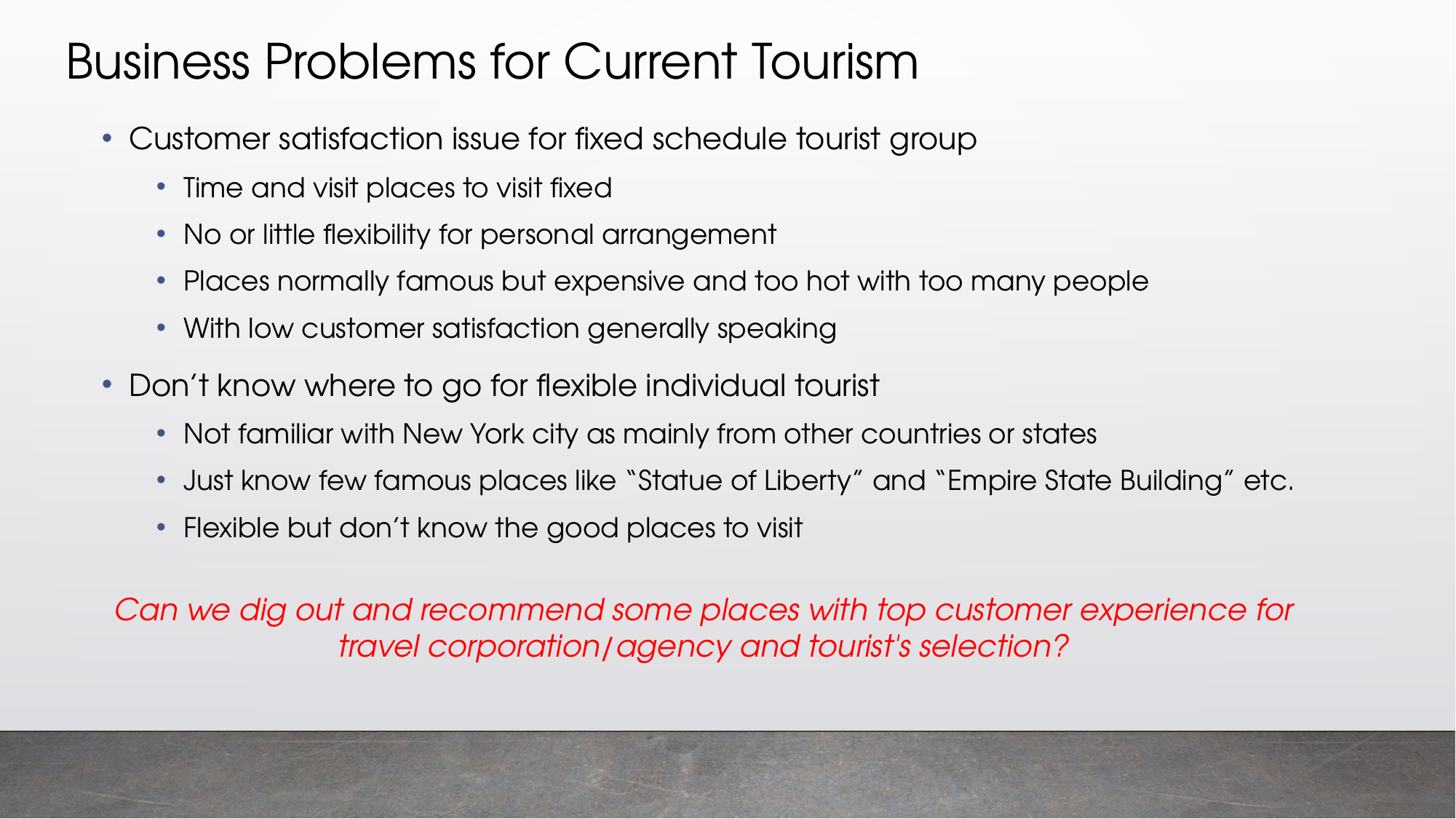

# Business Problems for Current Tourism
Customer satisfaction issue for fixed schedule tourist group
Time and visit places to visit fixed
No or little flexibility for personal arrangement
Places normally famous but expensive and too hot with too many people
With low customer satisfaction generally speaking
Don’t know where to go for flexible individual tourist
Not familiar with New York city as mainly from other countries or states
Just know few famous places like “Statue of Liberty” and “Empire State Building” etc.
Flexible but don’t know the good places to visit
Can we dig out and recommend some places with top customer experience for
travel corporation/agency and tourist's selection?